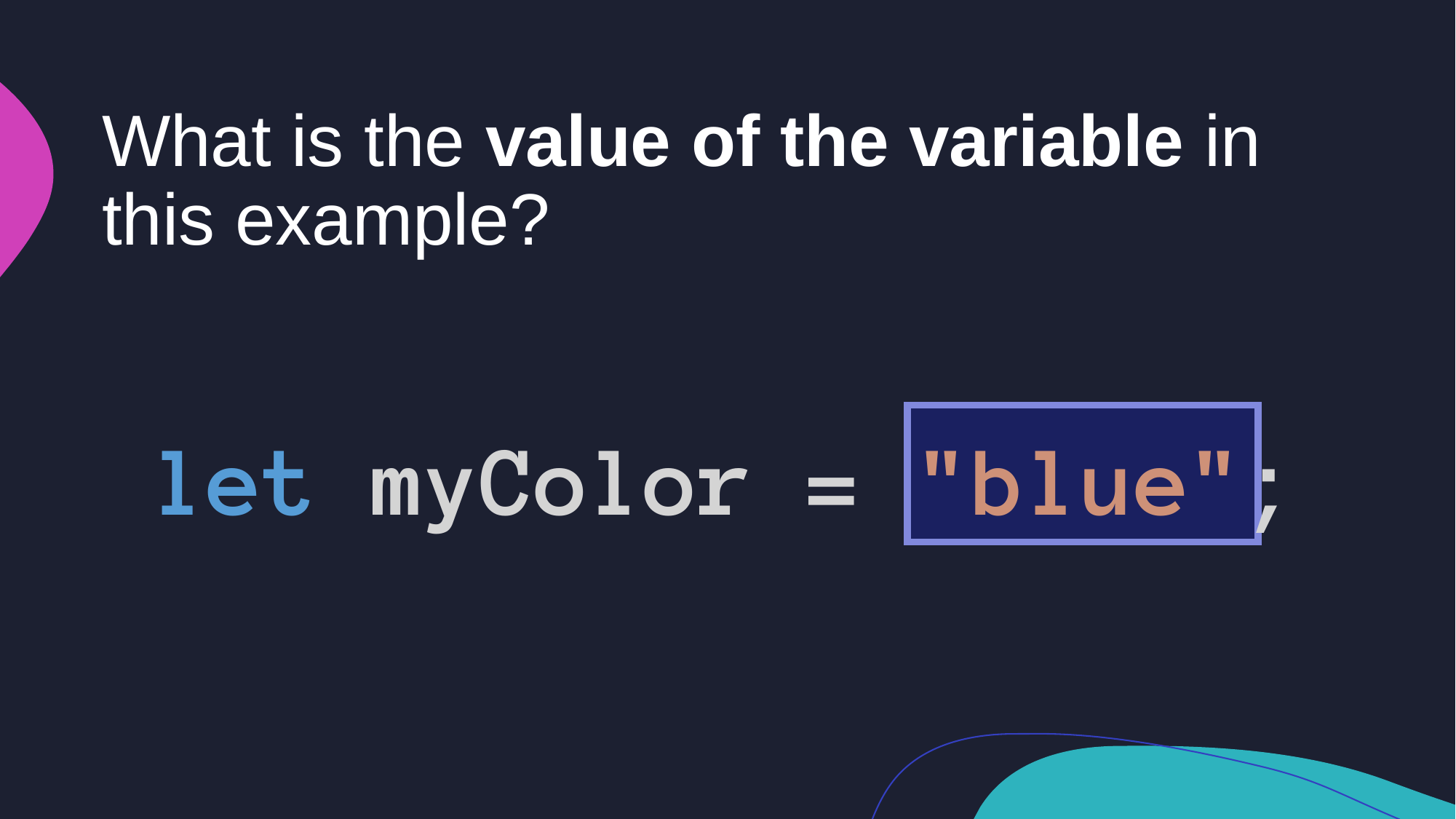

# What is the value of the variable in this example?

let myColor = "blue";